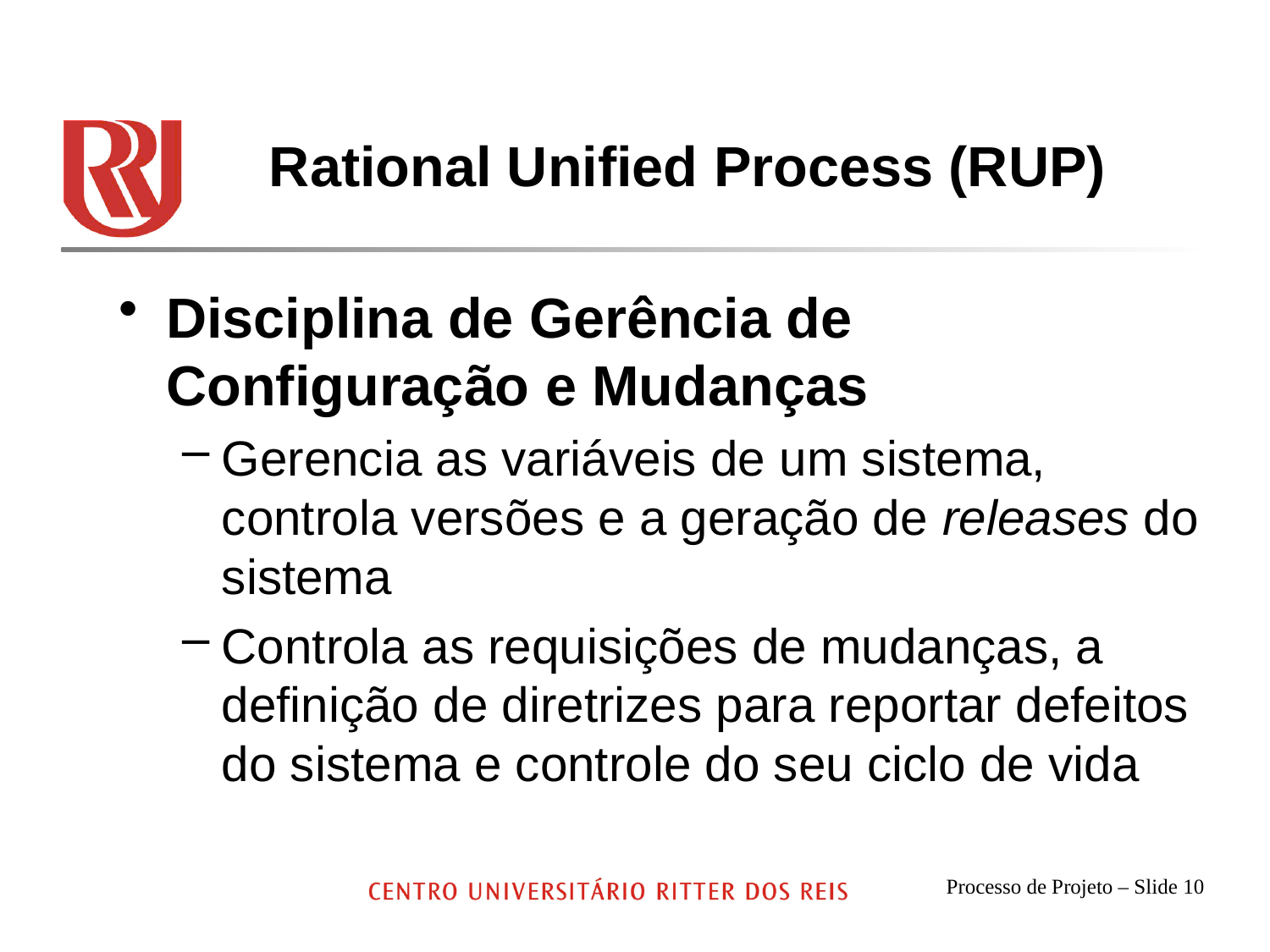

# Rational Unified Process (RUP)
Disciplina de Gerência de Configuração e Mudanças
Gerencia as variáveis de um sistema, controla versões e a geração de releases do sistema
Controla as requisições de mudanças, a definição de diretrizes para reportar defeitos do sistema e controle do seu ciclo de vida
Processo de Projeto – Slide 10